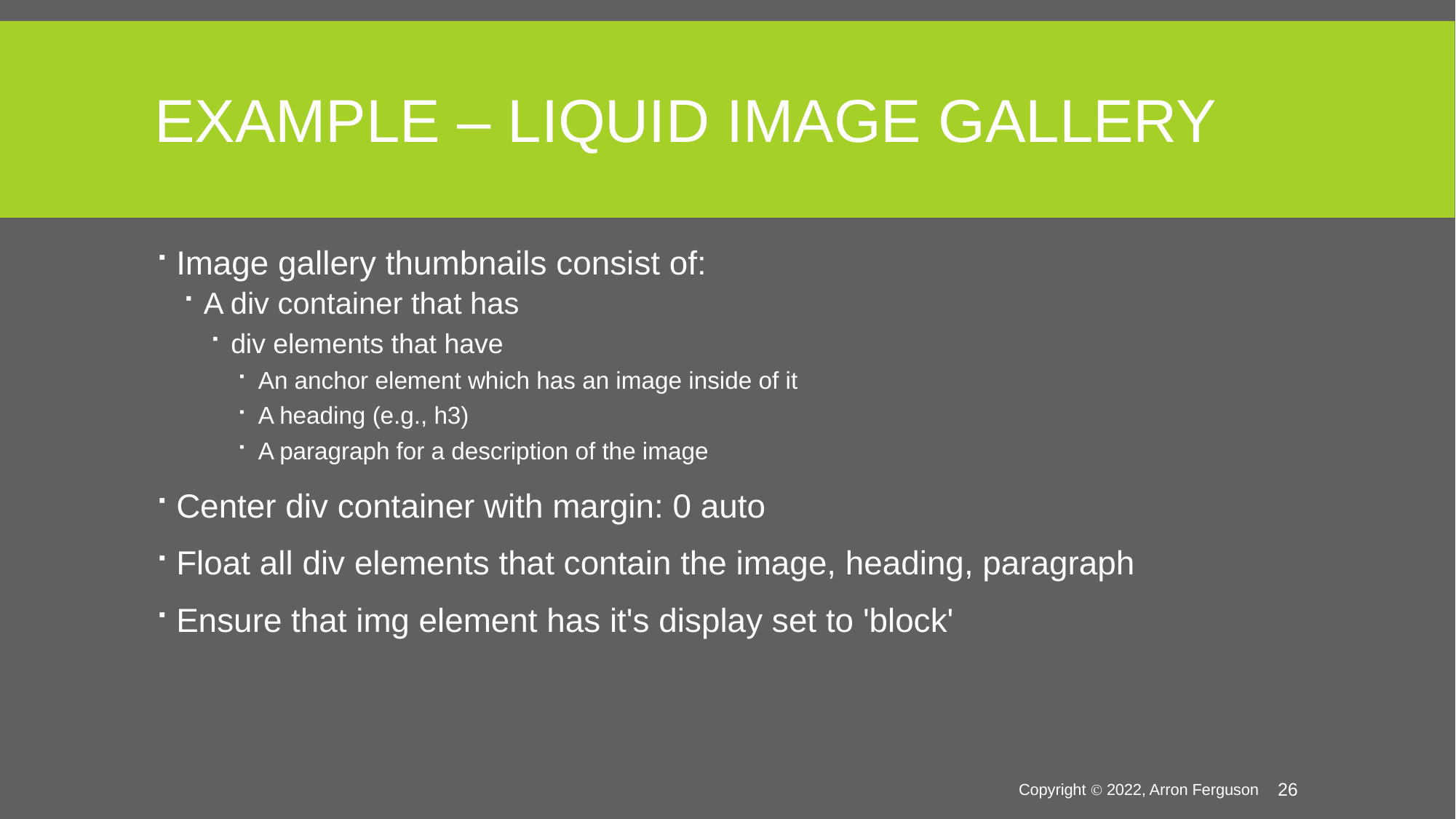

# Example – Liquid Image Gallery
Image gallery thumbnails consist of:
A div container that has
div elements that have
An anchor element which has an image inside of it
A heading (e.g., h3)
A paragraph for a description of the image
Center div container with margin: 0 auto
Float all div elements that contain the image, heading, paragraph
Ensure that img element has it's display set to 'block'
Copyright Ⓒ 2022, Arron Ferguson
26